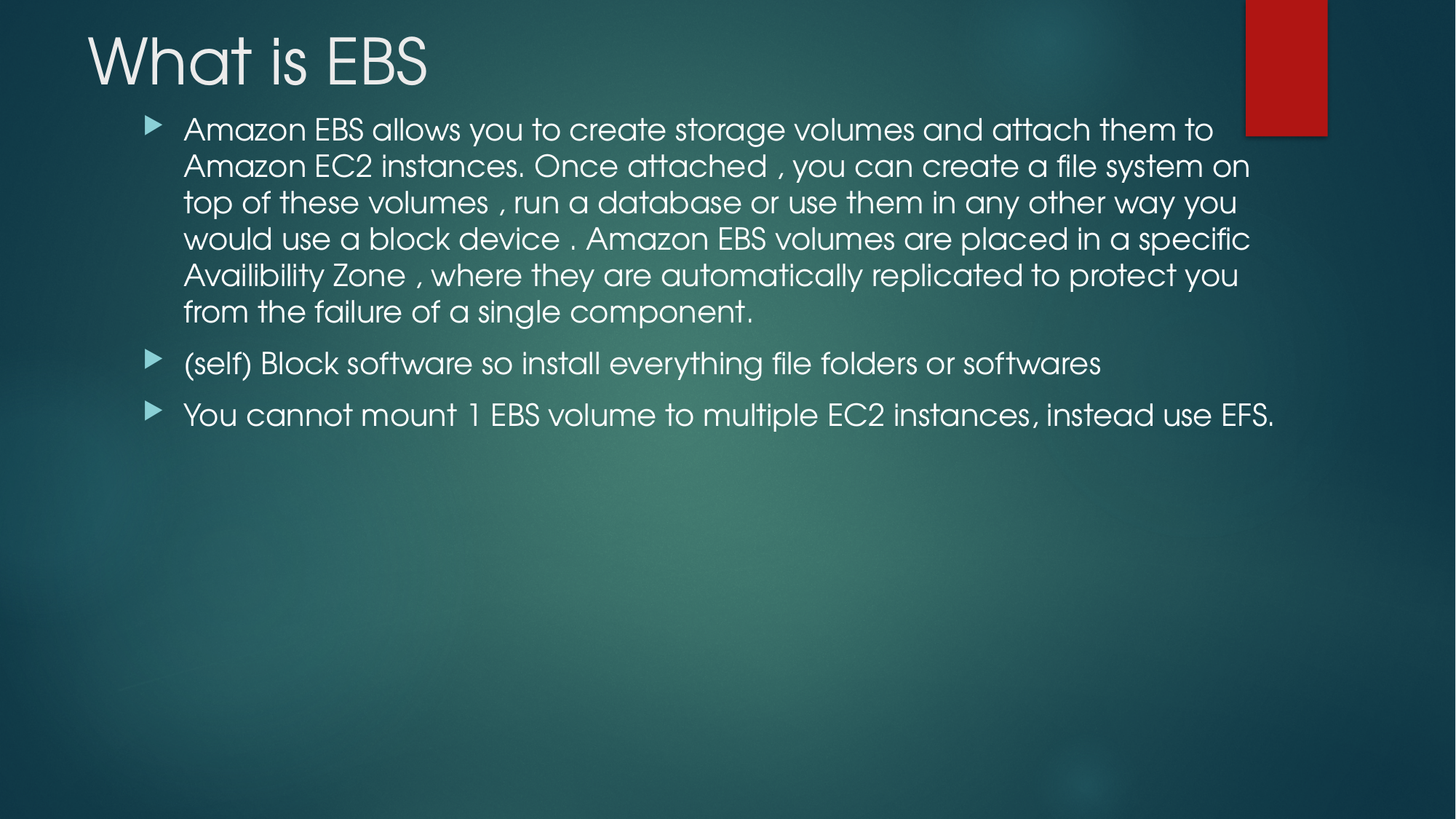

# What is EBS
Amazon EBS allows you to create storage volumes and attach them to Amazon EC2 instances. Once attached , you can create a file system on top of these volumes , run a database or use them in any other way you would use a block device . Amazon EBS volumes are placed in a specific Availibility Zone , where they are automatically replicated to protect you from the failure of a single component.
(self) Block software so install everything file folders or softwares
You cannot mount 1 EBS volume to multiple EC2 instances, instead use EFS.